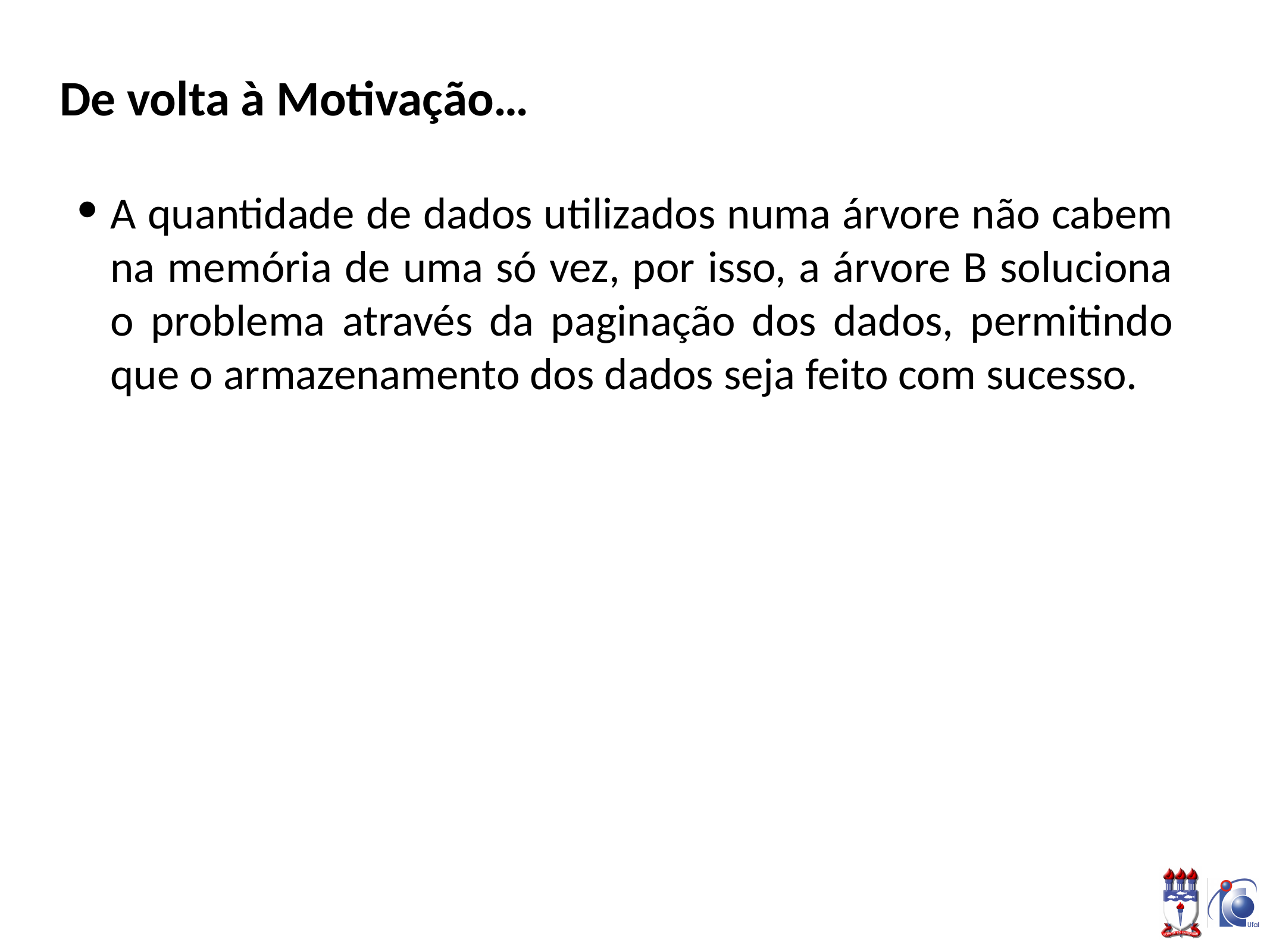

# De volta à Motivação…
A quantidade de dados utilizados numa árvore não cabem na memória de uma só vez, por isso, a árvore B soluciona o problema através da paginação dos dados, permitindo que o armazenamento dos dados seja feito com sucesso.